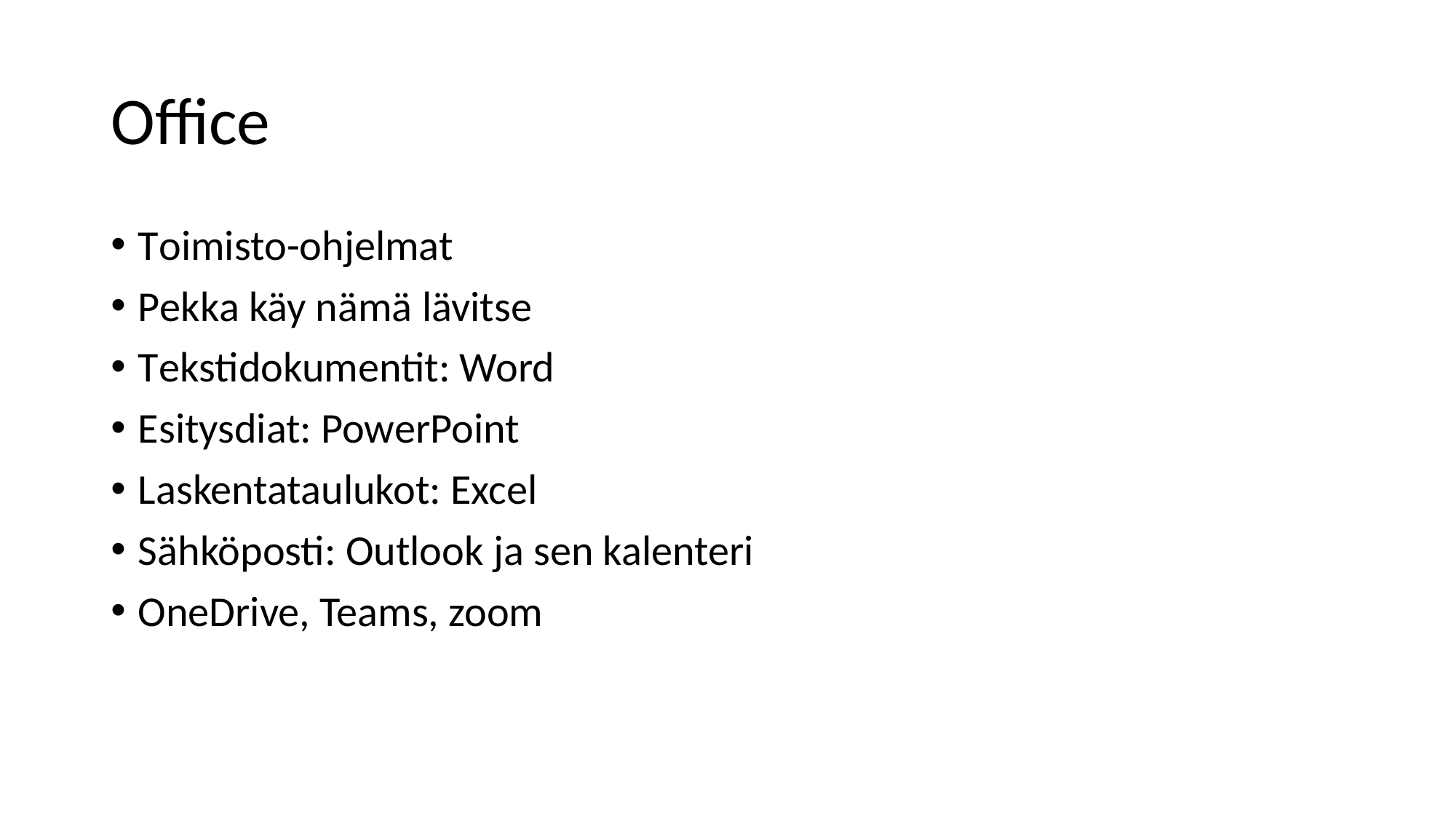

# Office
Toimisto-ohjelmat
Pekka käy nämä lävitse
Tekstidokumentit: Word
Esitysdiat: PowerPoint
Laskentataulukot: Excel
Sähköposti: Outlook ja sen kalenteri
OneDrive, Teams, zoom